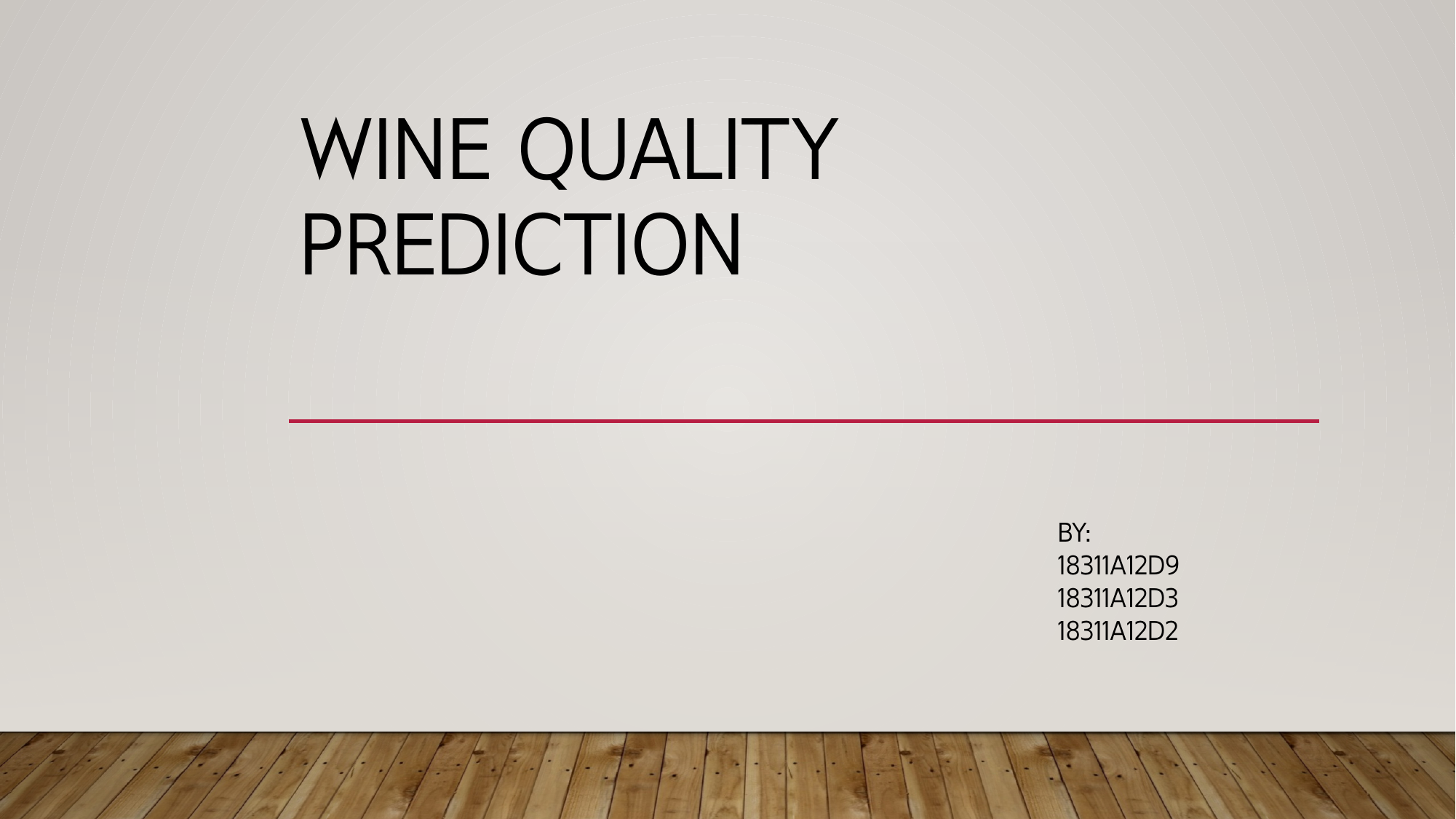

# WINE QUALITY PREDICTION

BY:
18311A12D9
18311A12D3
18311A12D2